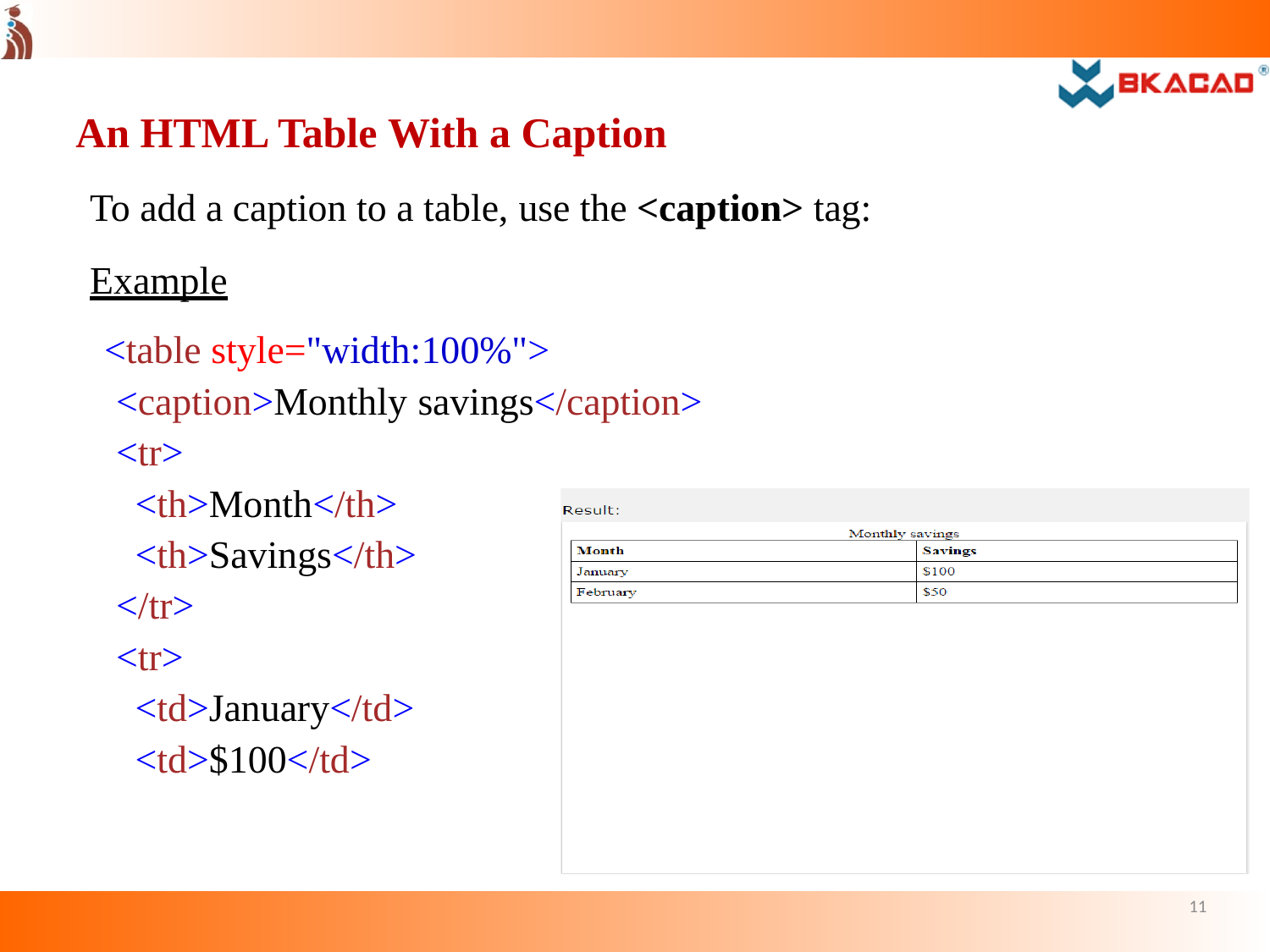

An HTML Table With a Caption
To add a caption to a table, use the <caption> tag:
Example
<table style="width:100%">
<caption>Monthly savings</caption>
<tr>
<th>Month</th>
<th>Savings</th>
</tr>
<tr>
<td>January</td>
<td>$100</td>

11